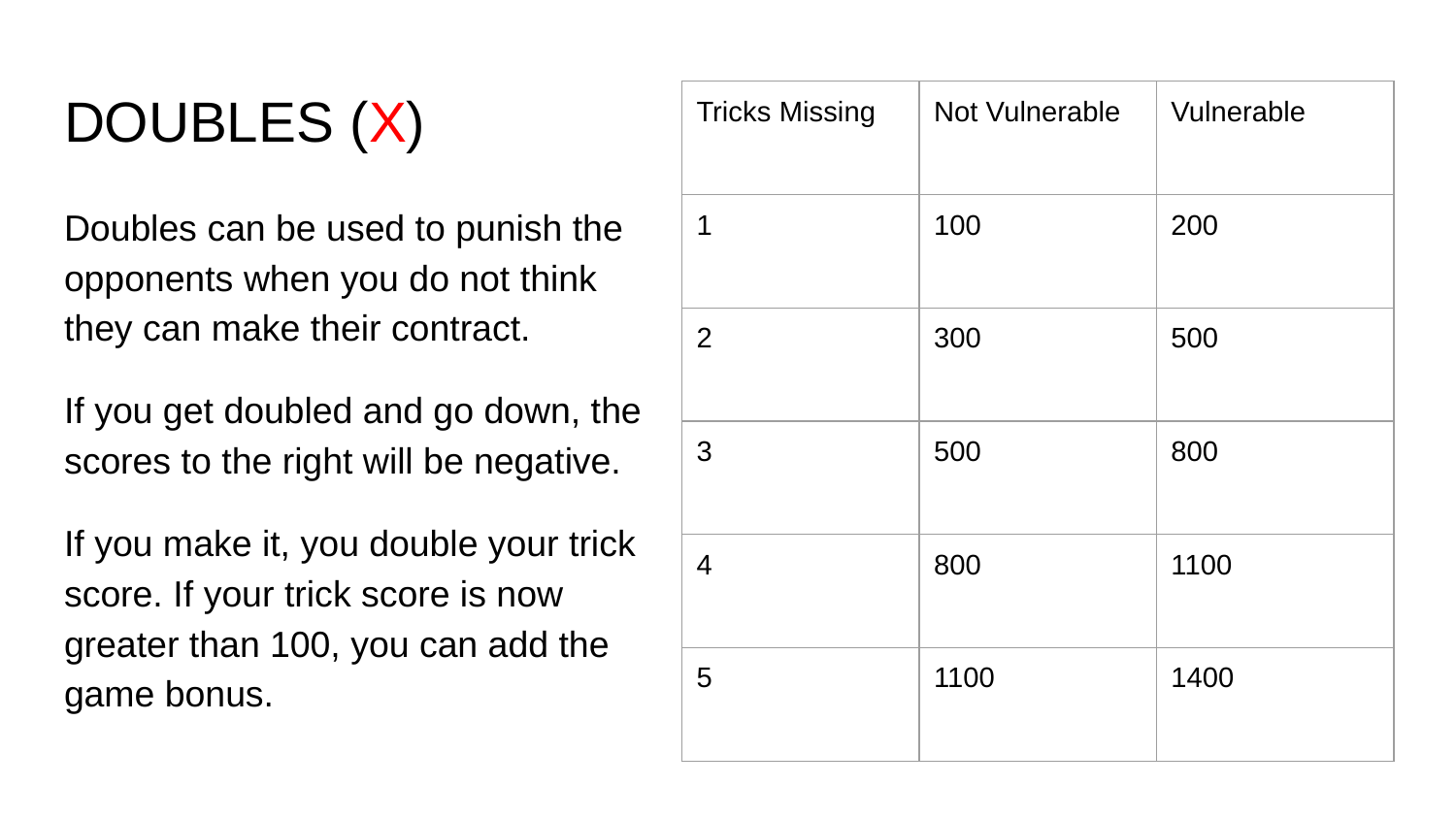

# DOUBLES (X)
| Tricks Missing | Not Vulnerable | Vulnerable |
| --- | --- | --- |
| 1 | 100 | 200 |
| 2 | 300 | 500 |
| 3 | 500 | 800 |
| 4 | 800 | 1100 |
| 5 | 1100 | 1400 |
Doubles can be used to punish the opponents when you do not think they can make their contract.
If you get doubled and go down, the scores to the right will be negative.
If you make it, you double your trick score. If your trick score is now greater than 100, you can add the game bonus.